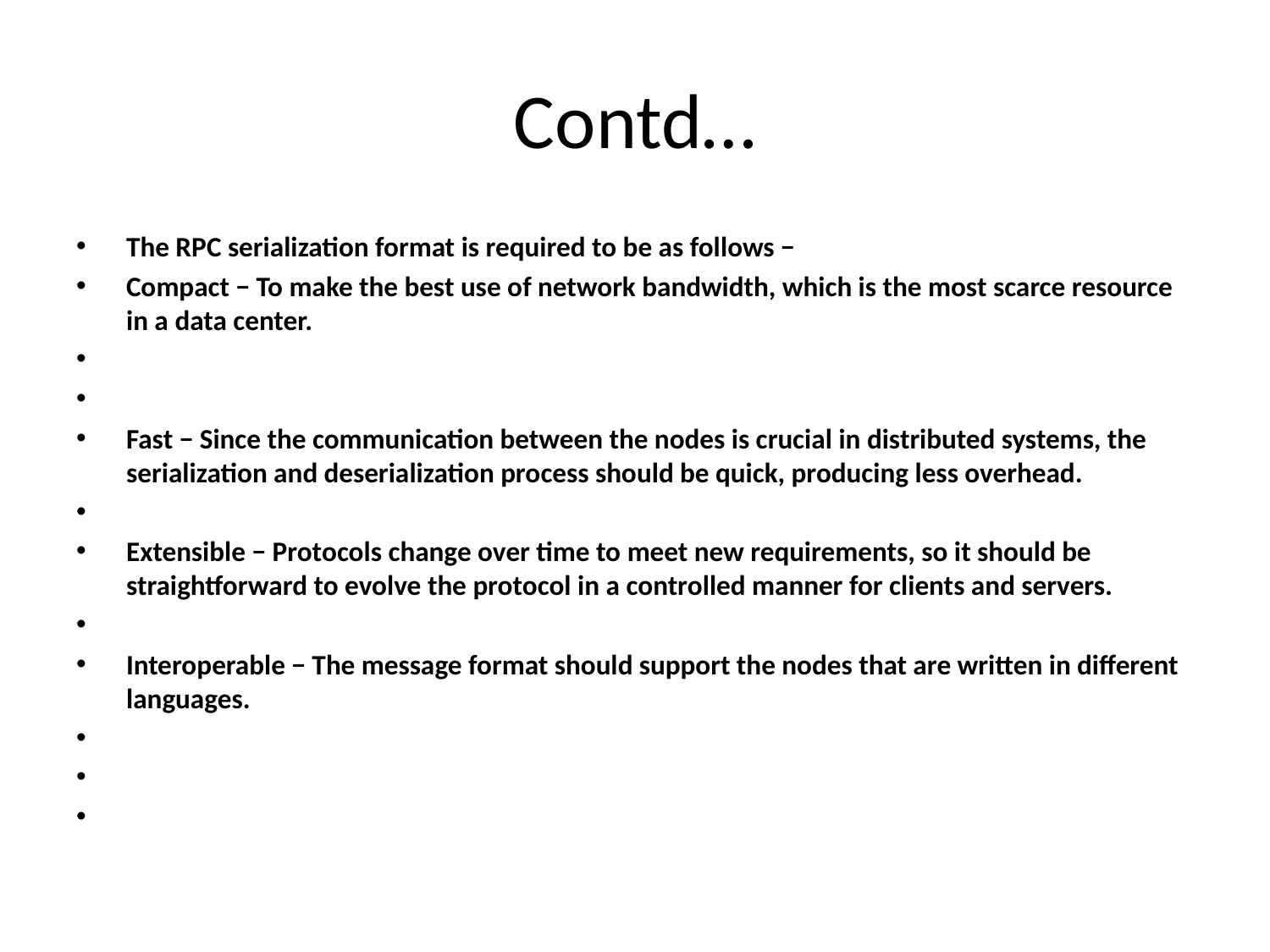

# Contd…
The RPC serialization format is required to be as follows −
Compact − To make the best use of network bandwidth, which is the most scarce resource in a data center.

Fast − Since the communication between the nodes is crucial in distributed systems, the serialization and deserialization process should be quick, producing less overhead.

Extensible − Protocols change over time to meet new requirements, so it should be straightforward to evolve the protocol in a controlled manner for clients and servers.

Interoperable − The message format should support the nodes that are written in different languages.